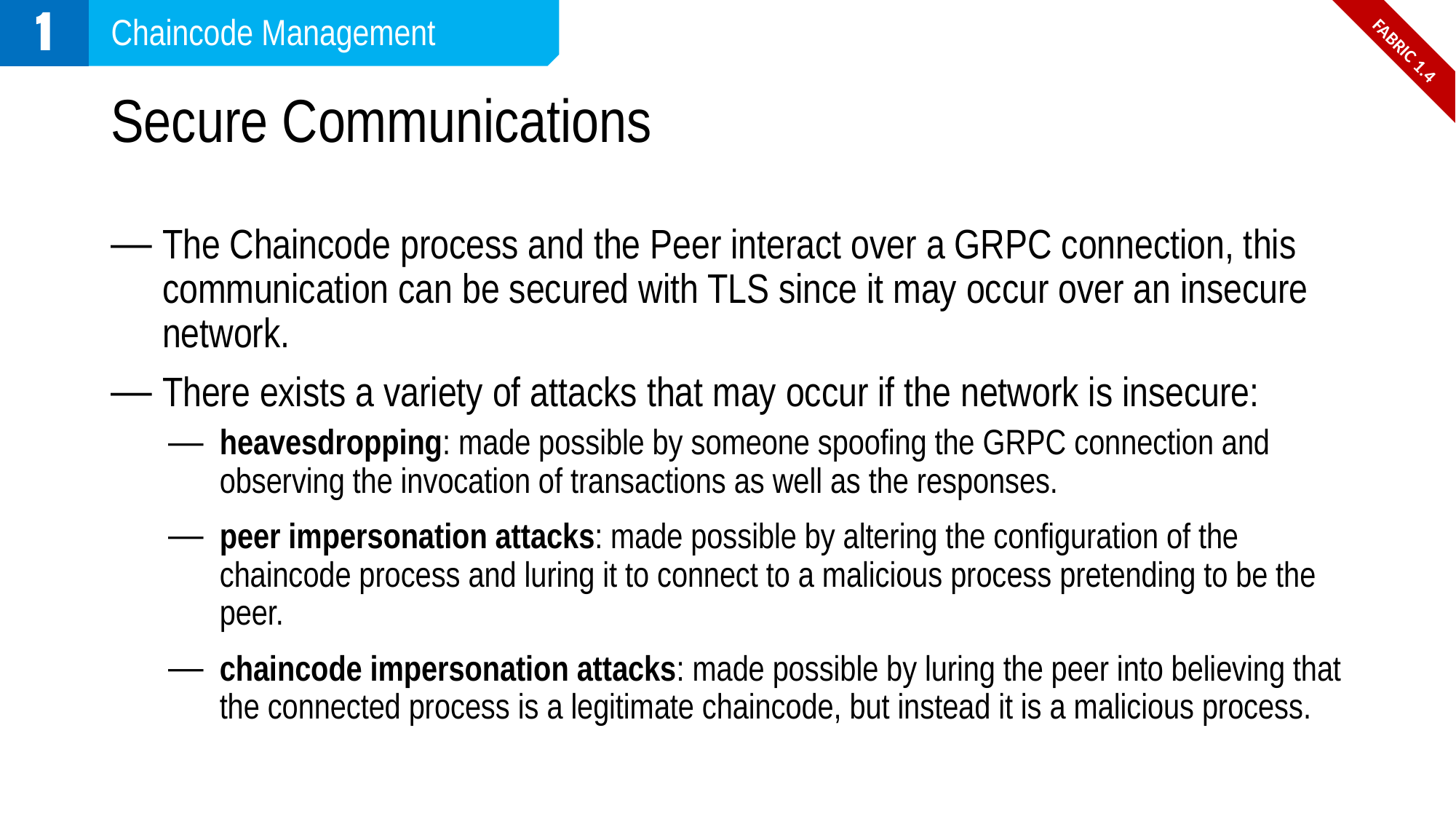

1
Chaincode Management
FABRIC 1.4
# Secure Communications
The Chaincode process and the Peer interact over a GRPC connection, this communication can be secured with TLS since it may occur over an insecure network.
There exists a variety of attacks that may occur if the network is insecure:
heavesdropping: made possible by someone spoofing the GRPC connection and observing the invocation of transactions as well as the responses.
peer impersonation attacks: made possible by altering the configuration of the chaincode process and luring it to connect to a malicious process pretending to be the peer.
chaincode impersonation attacks: made possible by luring the peer into believing that the connected process is a legitimate chaincode, but instead it is a malicious process.